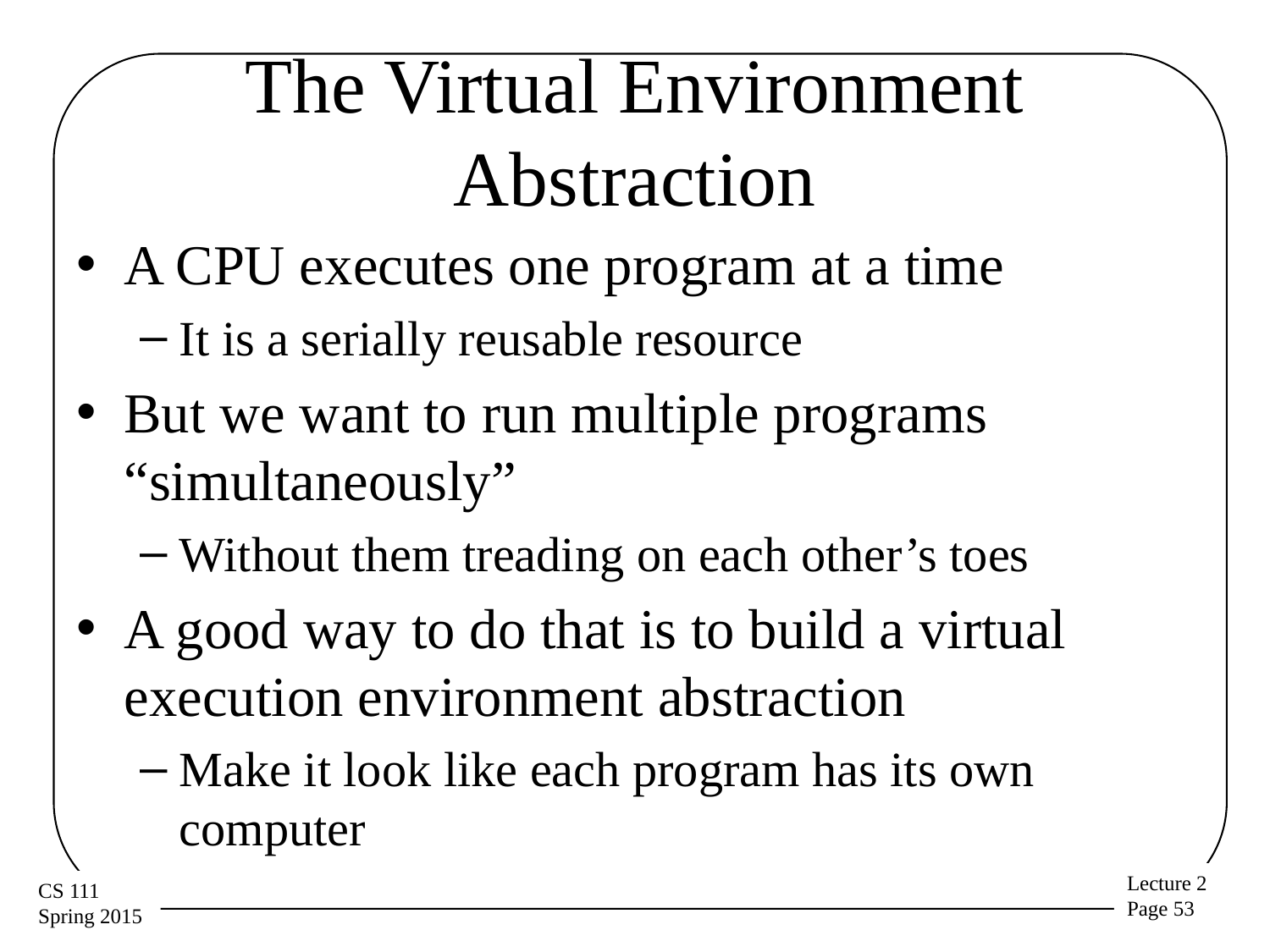

# The Virtual Environment Abstraction
A CPU executes one program at a time
It is a serially reusable resource
But we want to run multiple programs “simultaneously”
Without them treading on each other’s toes
A good way to do that is to build a virtual execution environment abstraction
Make it look like each program has its own computer